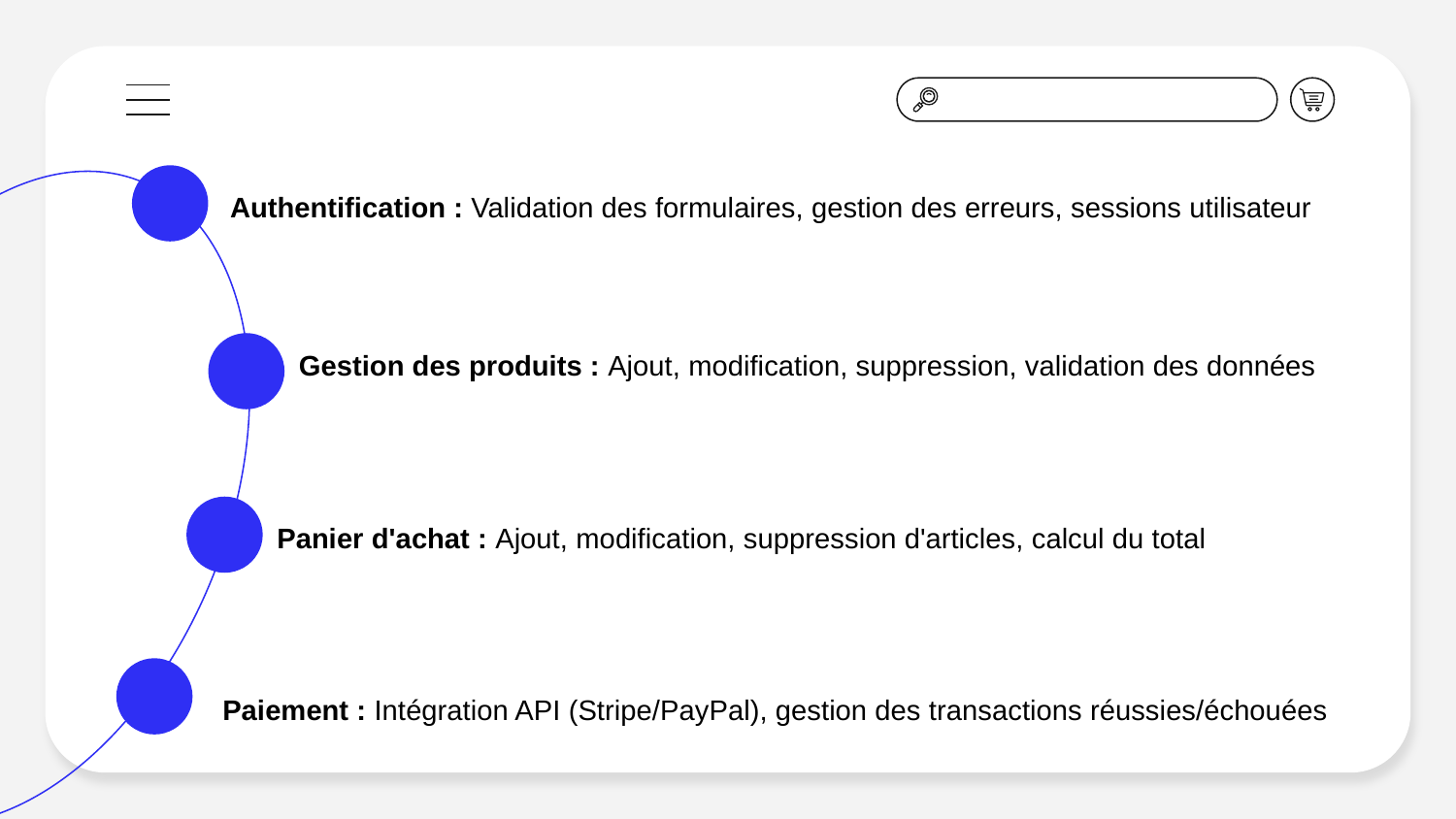

Authentification : Validation des formulaires, gestion des erreurs, sessions utilisateur

Gestion des produits : Ajout, modification, suppression, validation des données

Panier d'achat : Ajout, modification, suppression d'articles, calcul du total

Paiement : Intégration API (Stripe/PayPal), gestion des transactions réussies/échouées